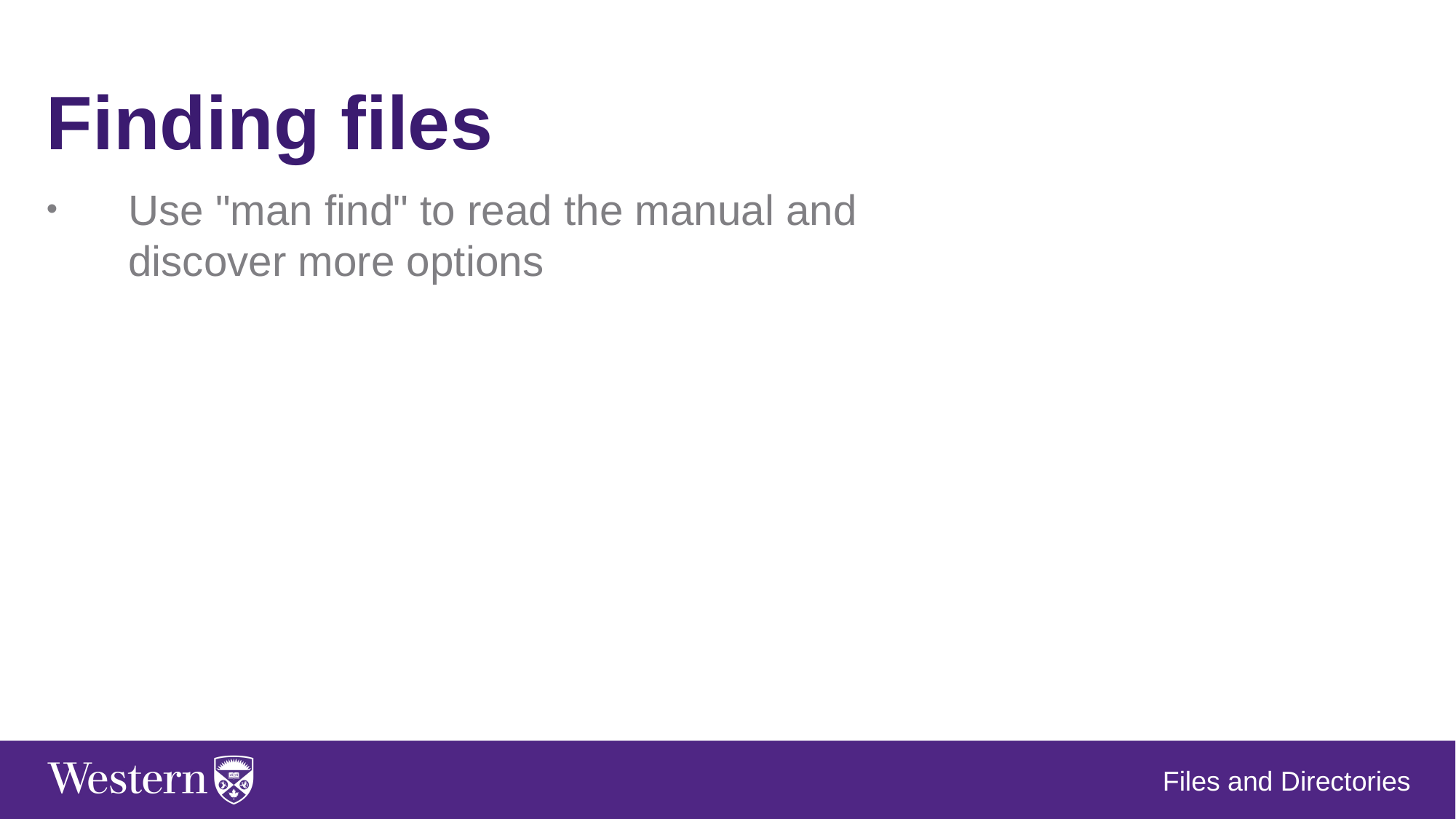

Finding files
Use "man find" to read the manual and discover more options
Files and Directories